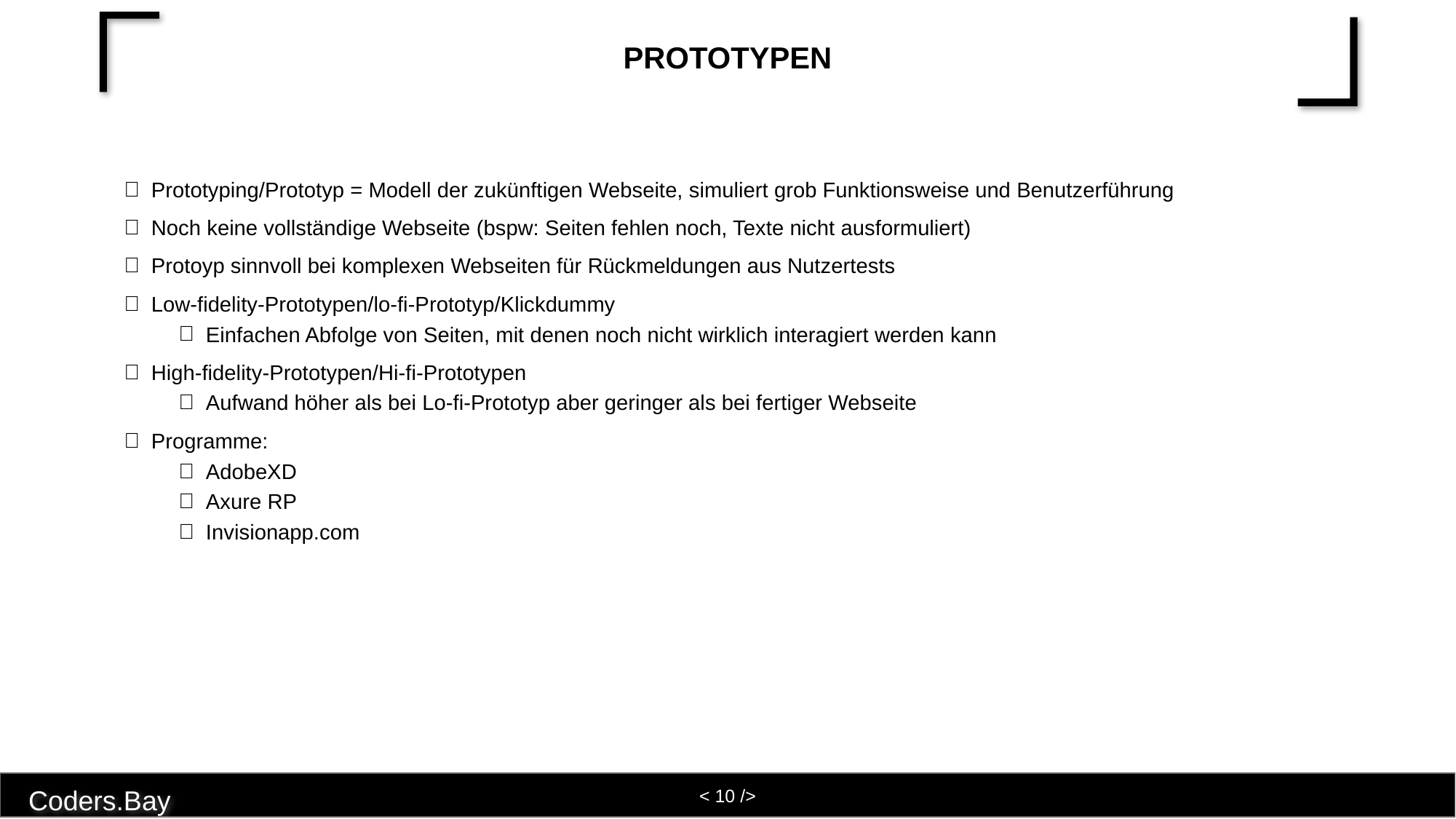

# Prototypen
Prototyping/Prototyp = Modell der zukünftigen Webseite, simuliert grob Funktionsweise und Benutzerführung
Noch keine vollständige Webseite (bspw: Seiten fehlen noch, Texte nicht ausformuliert)
Protoyp sinnvoll bei komplexen Webseiten für Rückmeldungen aus Nutzertests
Low-fidelity-Prototypen/lo-fi-Prototyp/Klickdummy
Einfachen Abfolge von Seiten, mit denen noch nicht wirklich interagiert werden kann
High-fidelity-Prototypen/Hi-fi-Prototypen
Aufwand höher als bei Lo-fi-Prototyp aber geringer als bei fertiger Webseite
Programme:
AdobeXD
Axure RP
Invisionapp.com